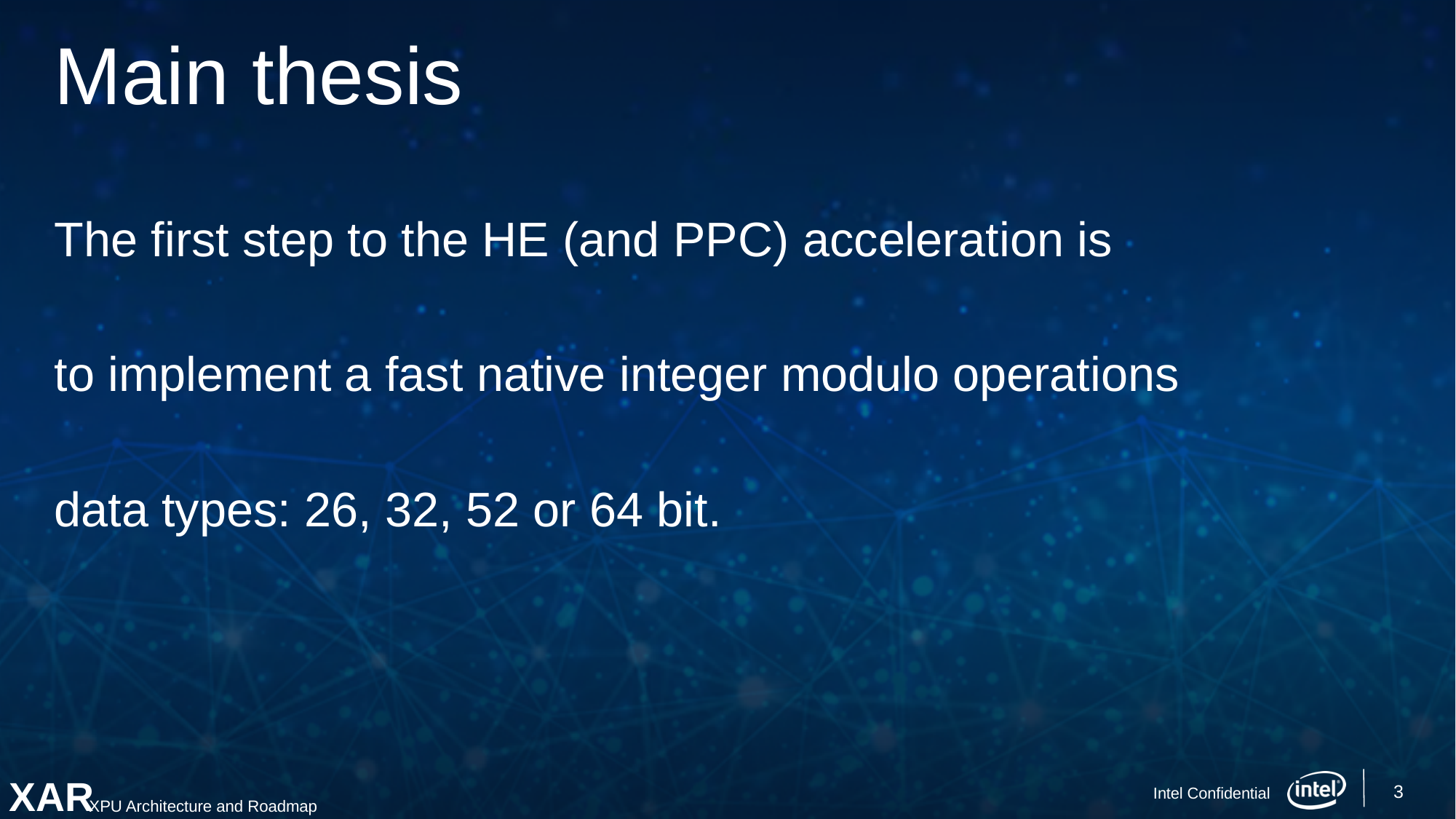

# Main thesis

The first step to the HE (and PPC) acceleration is

to implement a fast native integer modulo operations

data types: 26, 32, 52 or 64 bit.
3